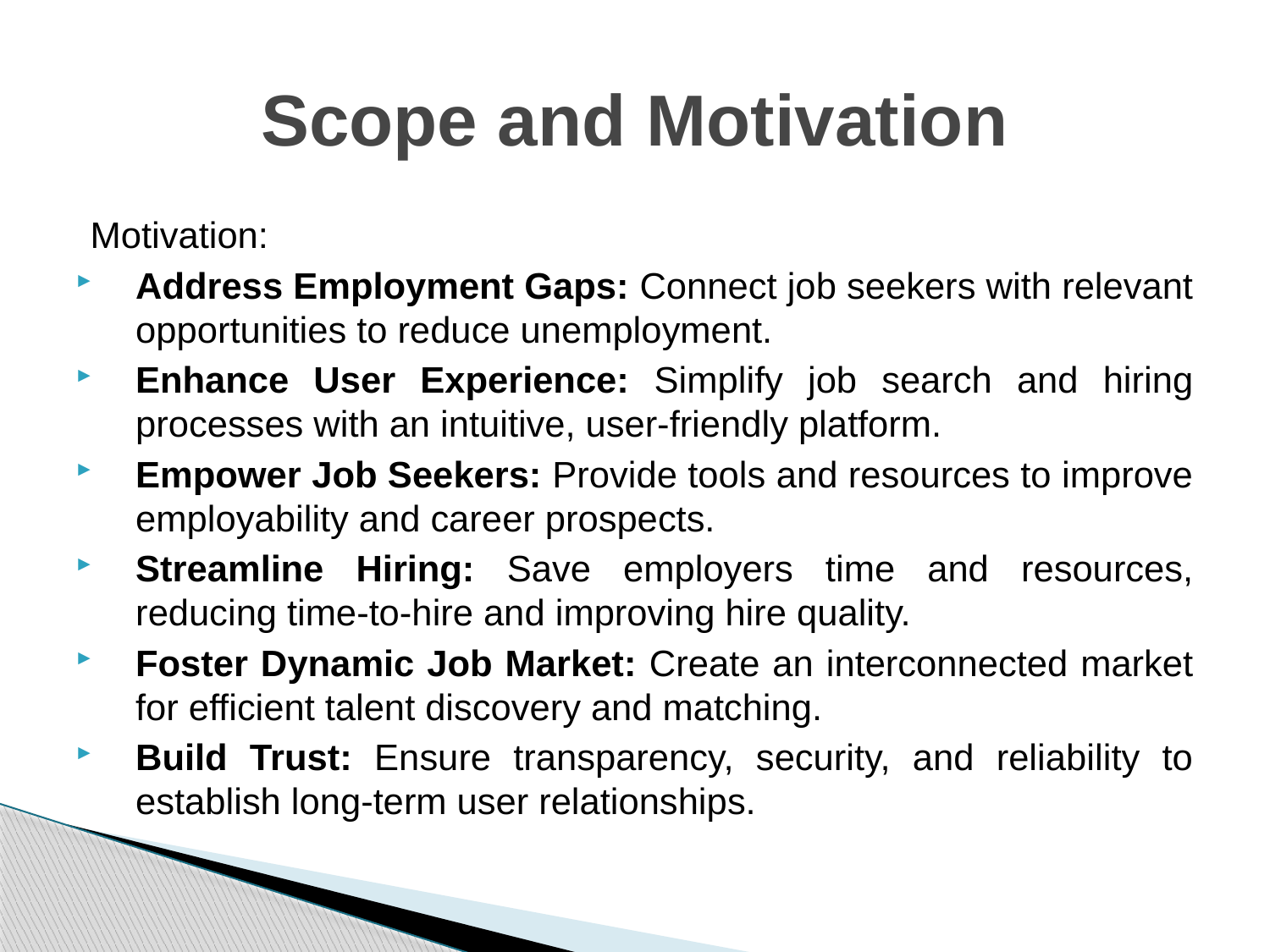

# Scope and Motivation
Motivation:
Address Employment Gaps: Connect job seekers with relevant opportunities to reduce unemployment.
Enhance User Experience: Simplify job search and hiring processes with an intuitive, user-friendly platform.
Empower Job Seekers: Provide tools and resources to improve employability and career prospects.
Streamline Hiring: Save employers time and resources, reducing time-to-hire and improving hire quality.
Foster Dynamic Job Market: Create an interconnected market for efficient talent discovery and matching.
Build Trust: Ensure transparency, security, and reliability to establish long-term user relationships.